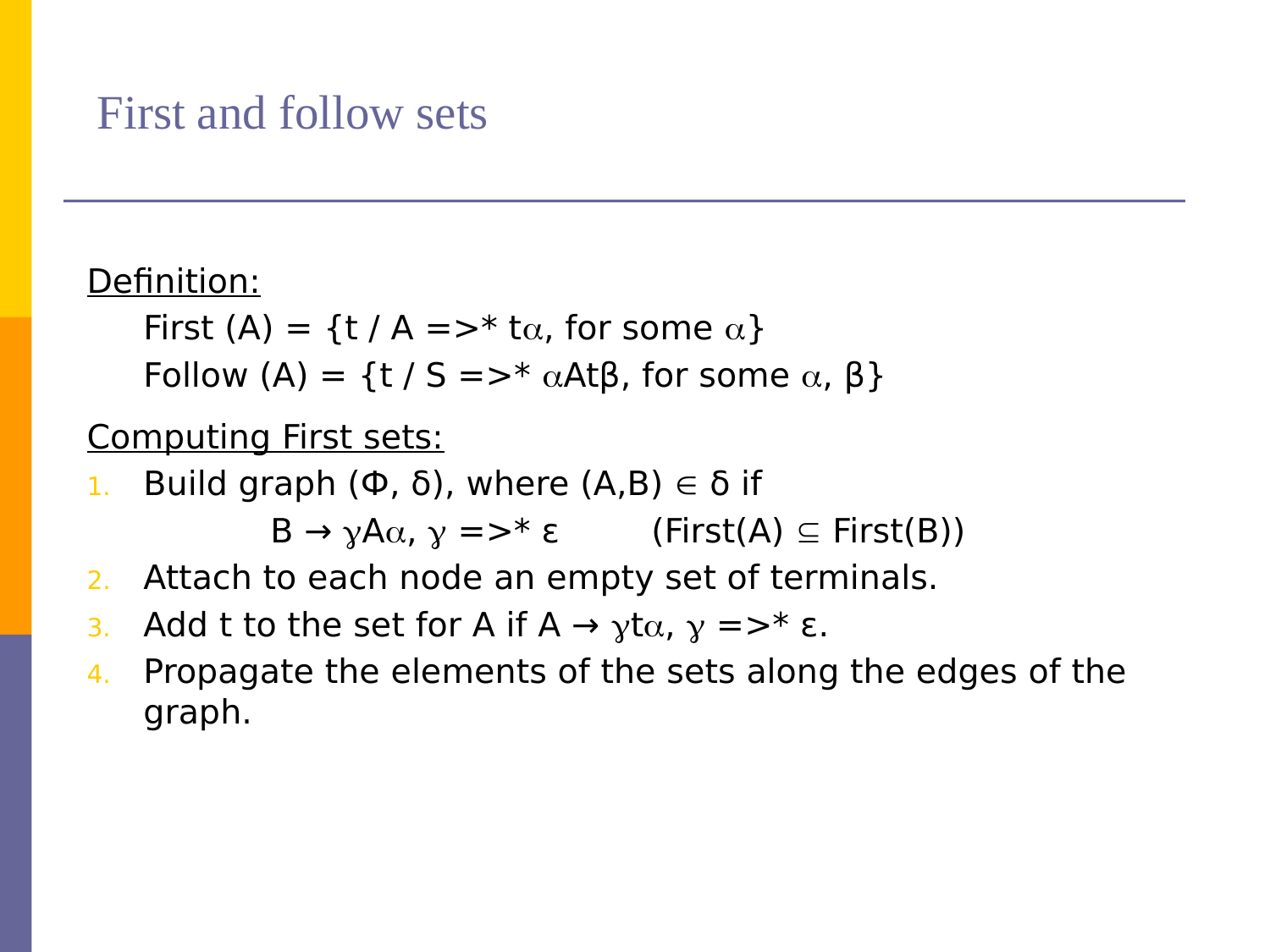

# First and follow sets
Definition:
	First (A) = {t / A =>* tα, for some α}
	Follow (A) = {t / S =>* αAtβ, for some α, β}

Computing First sets:
Build graph (Ф, δ), where (A,B) ∈ δ if
		B → γAα, γ =>* ε 	(First(A) ⊆ First(B))
Attach to each node an empty set of terminals.
Add t to the set for A if A → γtα, γ =>* ε.
Propagate the elements of the sets along the edges of the graph.